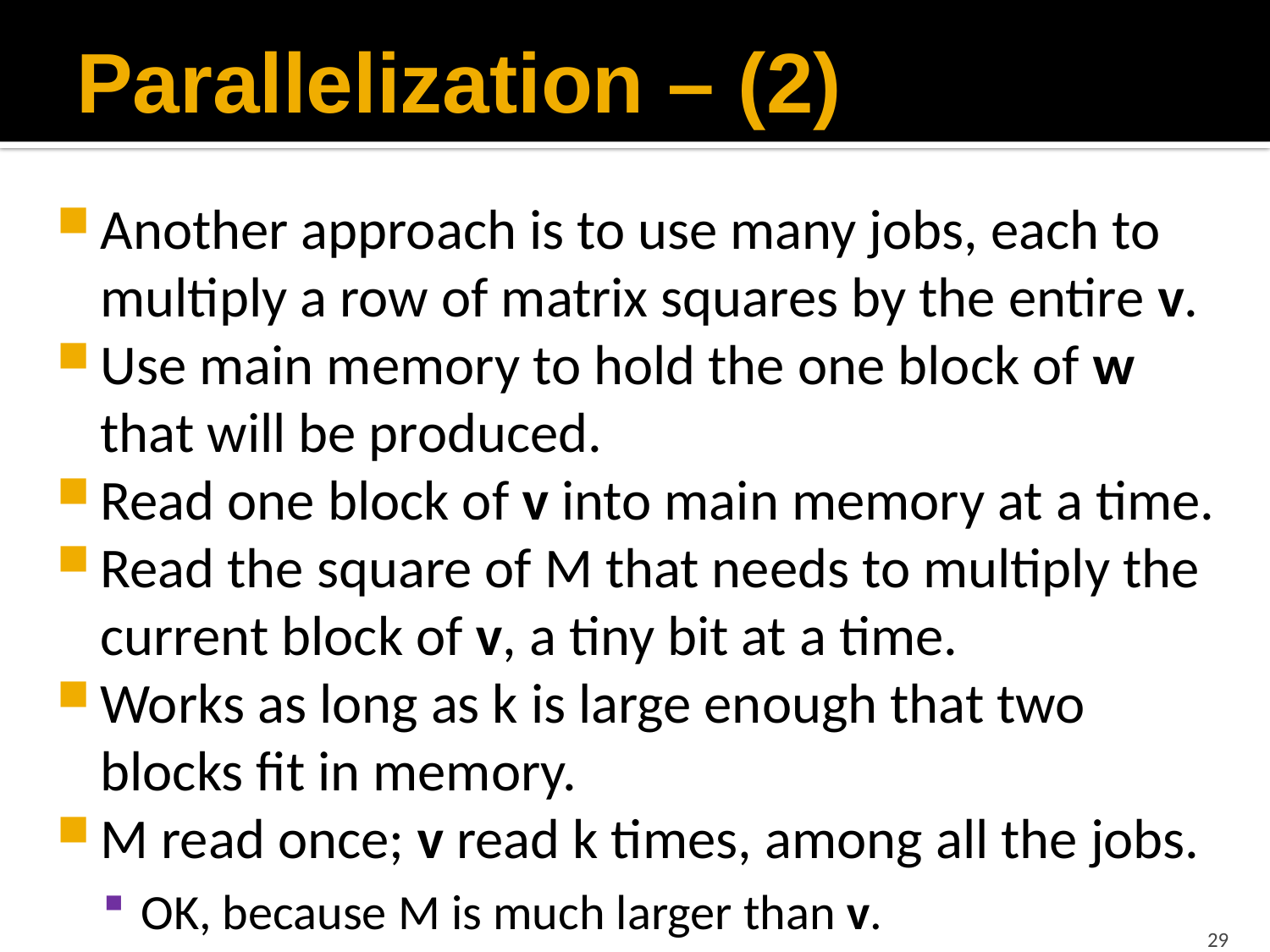

# Parallelization – (2)
Another approach is to use many jobs, each to multiply a row of matrix squares by the entire v.
Use main memory to hold the one block of w that will be produced.
Read one block of v into main memory at a time.
Read the square of M that needs to multiply the current block of v, a tiny bit at a time.
Works as long as k is large enough that two blocks fit in memory.
M read once; v read k times, among all the jobs.
OK, because M is much larger than v.
29